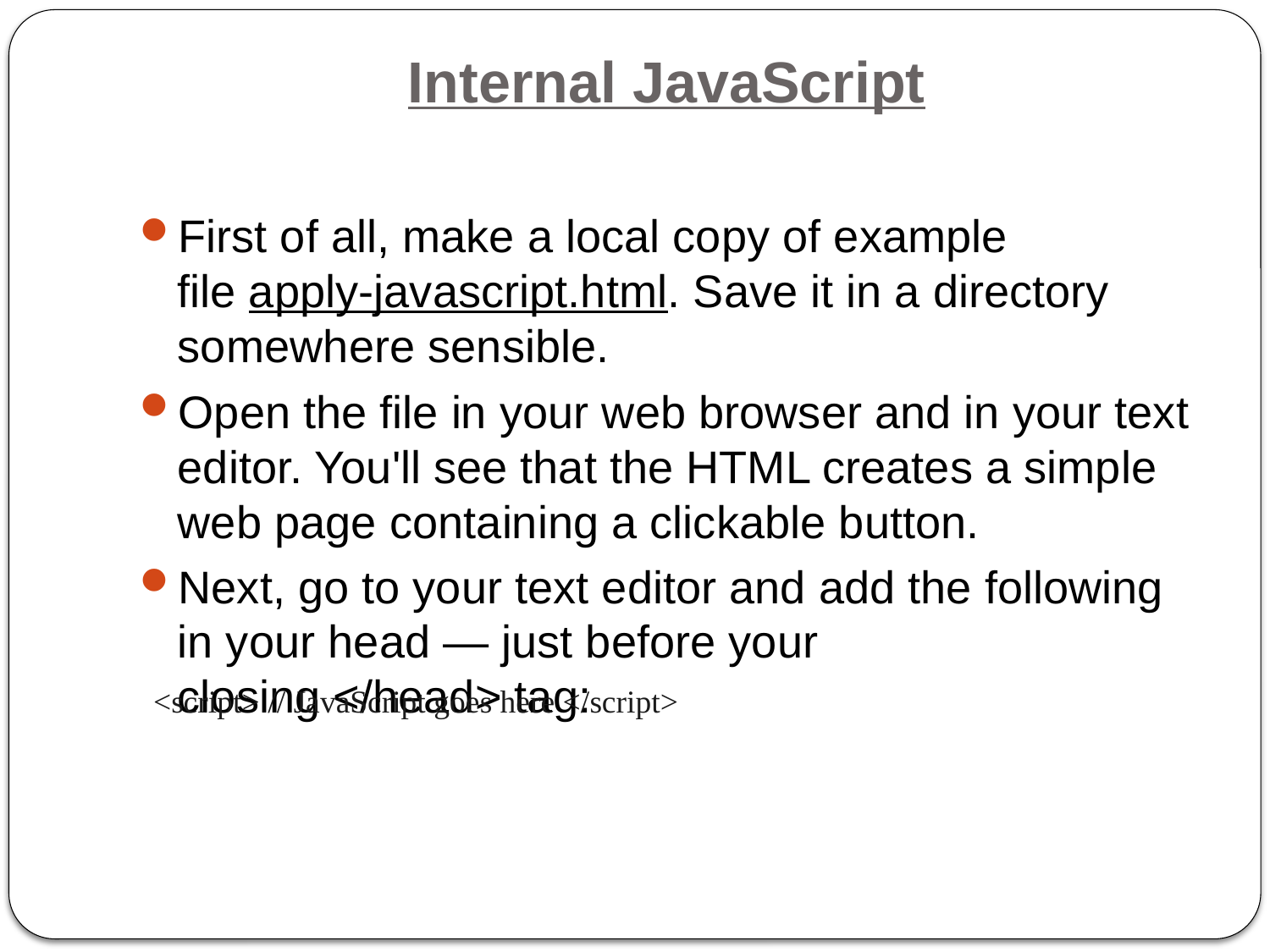

# Internal JavaScript
First of all, make a local copy of example file apply-javascript.html. Save it in a directory somewhere sensible.
Open the file in your web browser and in your text editor. You'll see that the HTML creates a simple web page containing a clickable button.
Next, go to your text editor and add the following in your head — just before your closing </head> tag:

<script> // JavaScript goes here </script>